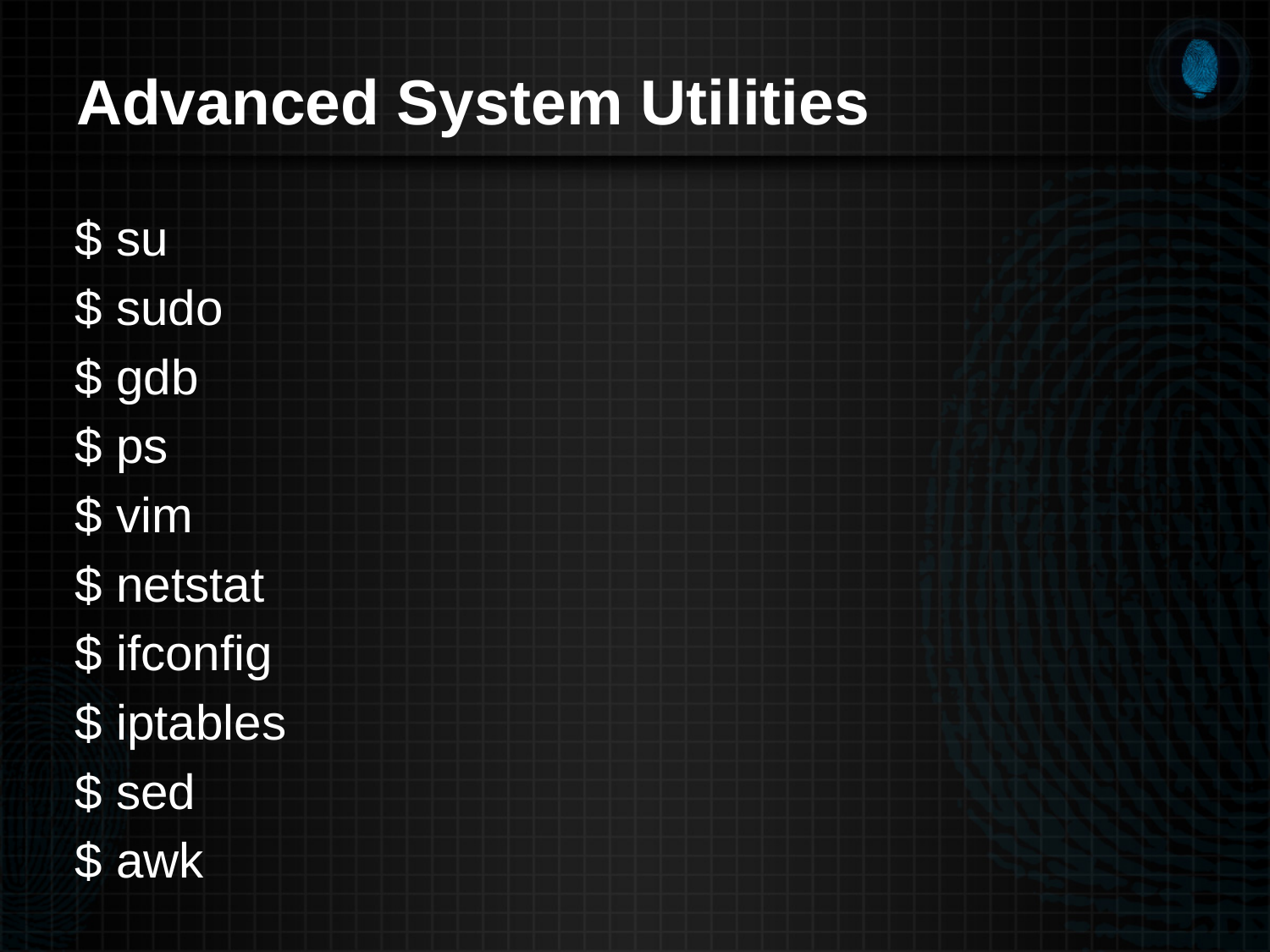

# Advanced System Utilities
$ su
$ sudo
$ gdb
$ ps
$ vim
$ netstat
$ ifconfig
$ iptables
$ sed
$ awk